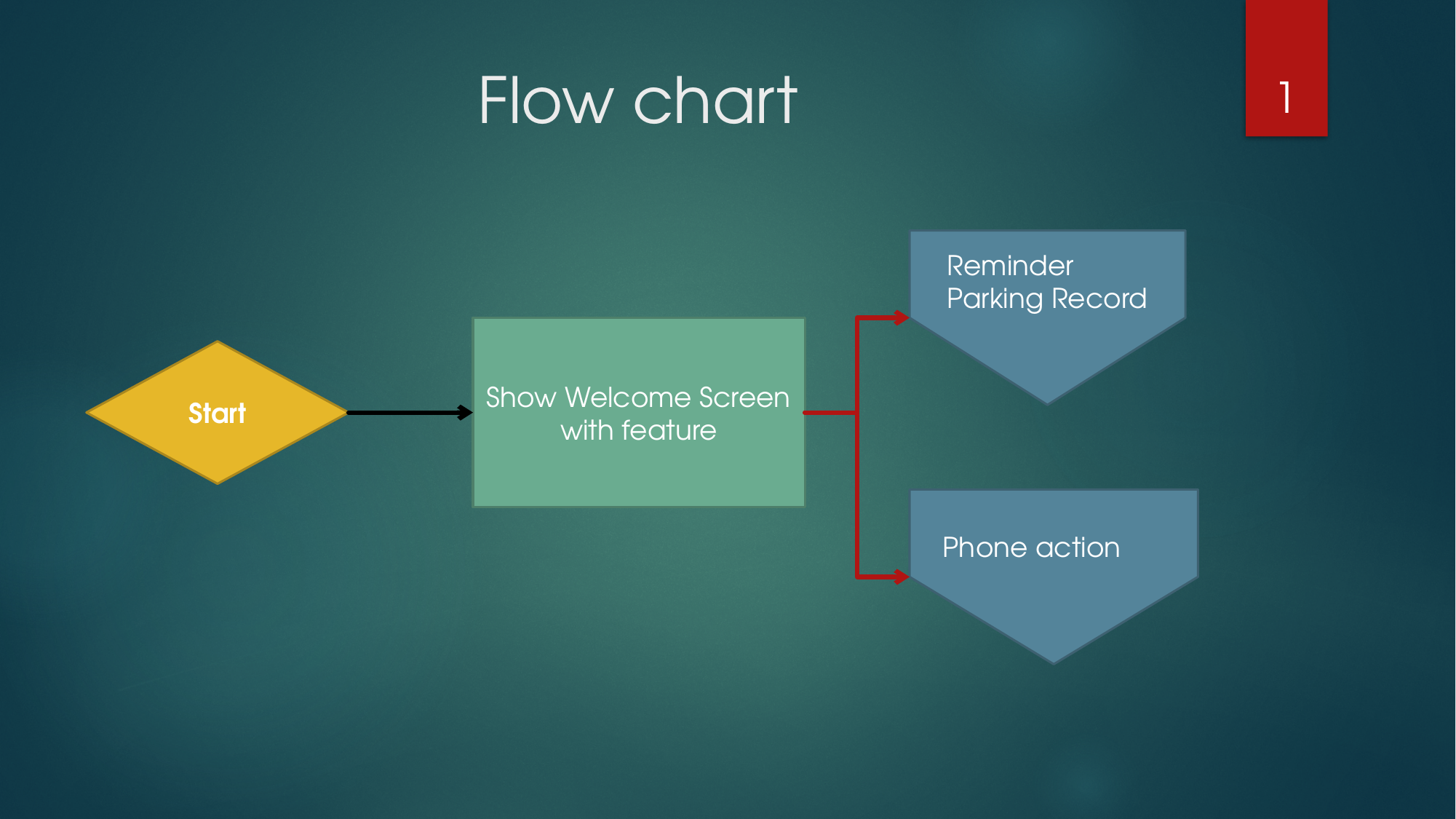

1
# Flow chart

Reminder
Parking Record
Show Welcome Screen with feature
Start

Phone action